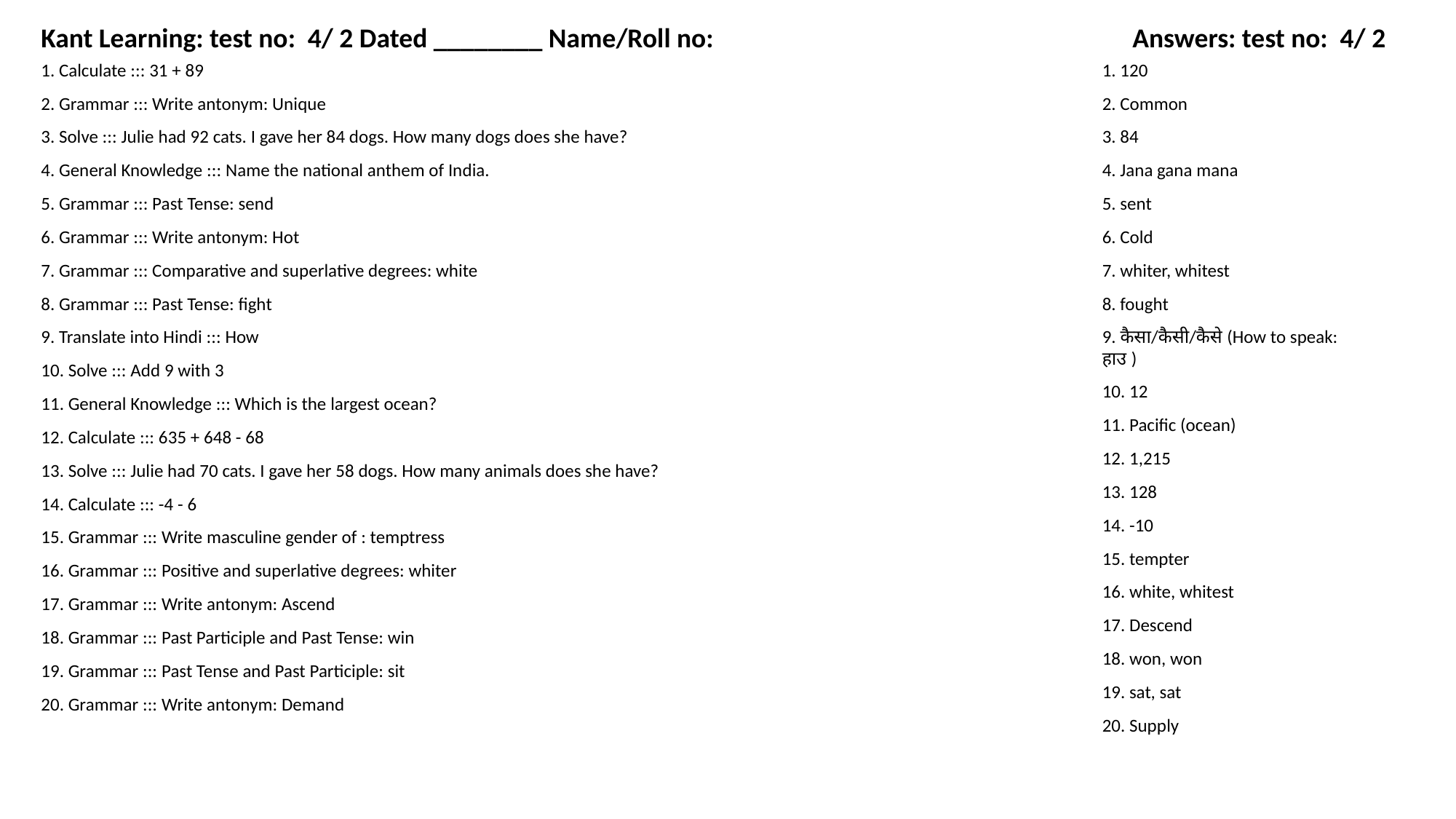

Kant Learning: test no:  4/ 2 Dated ________ Name/Roll no:
Answers: test no:  4/ 2
1. Calculate ::: 31 + 89
1. 120
2. Grammar ::: Write antonym: Unique
2. Common
3. Solve ::: Julie had 92 cats. I gave her 84 dogs. How many dogs does she have?
3. 84
4. General Knowledge ::: Name the national anthem of India.
4. Jana gana mana
5. Grammar ::: Past Tense: send
5. sent
6. Grammar ::: Write antonym: Hot
6. Cold
7. Grammar ::: Comparative and superlative degrees: white
7. whiter, whitest
8. Grammar ::: Past Tense: fight
8. fought
9. Translate into Hindi ::: How
9. कैसा/कैसी/कैसे (How to speak: हाउ )
10. Solve ::: Add 9 with 3
10. 12
11. General Knowledge ::: Which is the largest ocean?
11. Pacific (ocean)
12. Calculate ::: 635 + 648 - 68
12. 1,215
13. Solve ::: Julie had 70 cats. I gave her 58 dogs. How many animals does she have?
13. 128
14. Calculate ::: -4 - 6
14. -10
15. Grammar ::: Write masculine gender of : temptress
15. tempter
16. Grammar ::: Positive and superlative degrees: whiter
16. white, whitest
17. Grammar ::: Write antonym: Ascend
17. Descend
18. Grammar ::: Past Participle and Past Tense: win
18. won, won
19. Grammar ::: Past Tense and Past Participle: sit
19. sat, sat
20. Grammar ::: Write antonym: Demand
20. Supply